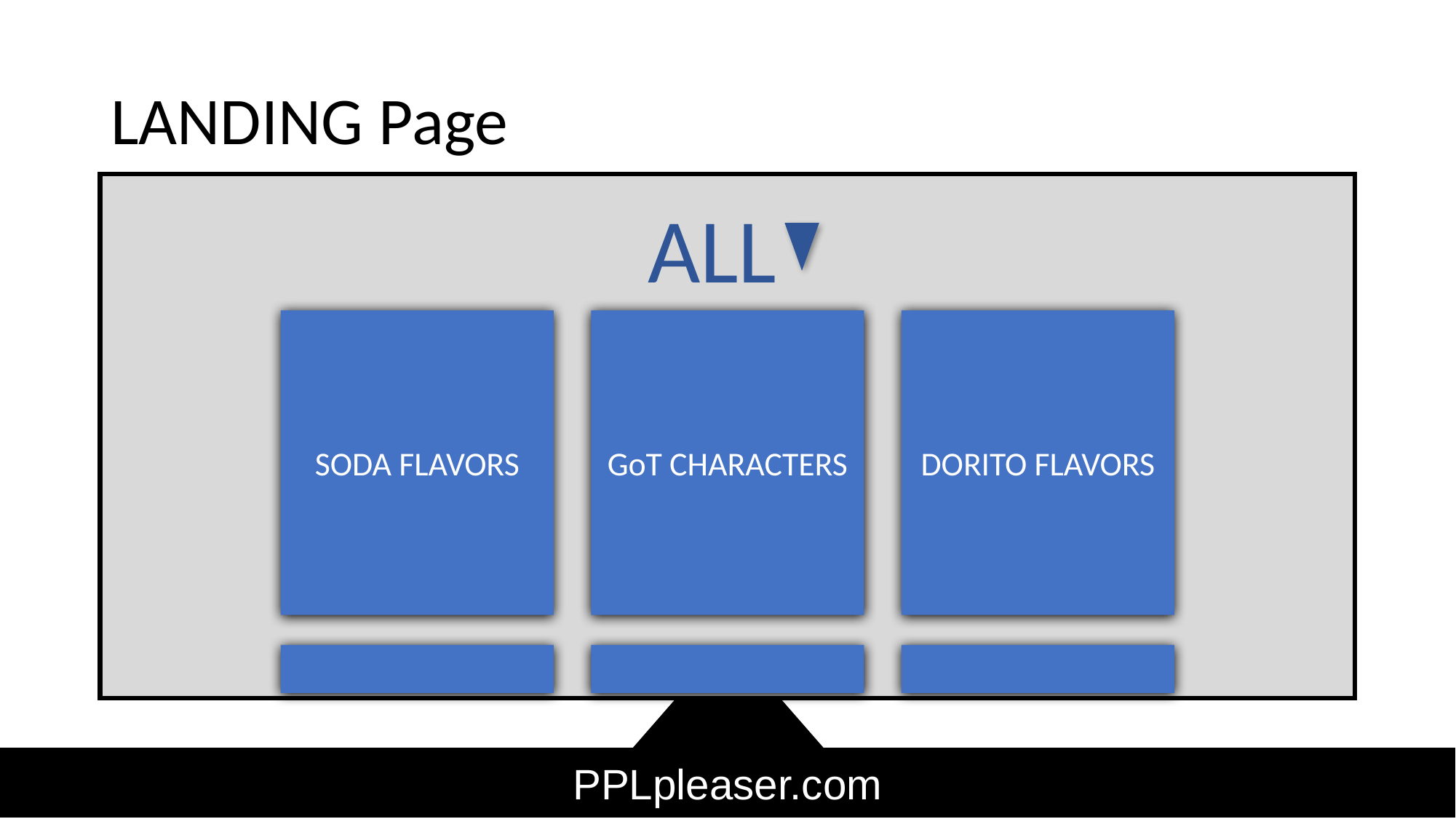

# LANDING Page

ALL

SODA FLAVORS
GoT CHARACTERS
DORITO FLAVORS

PPLpleaser.com